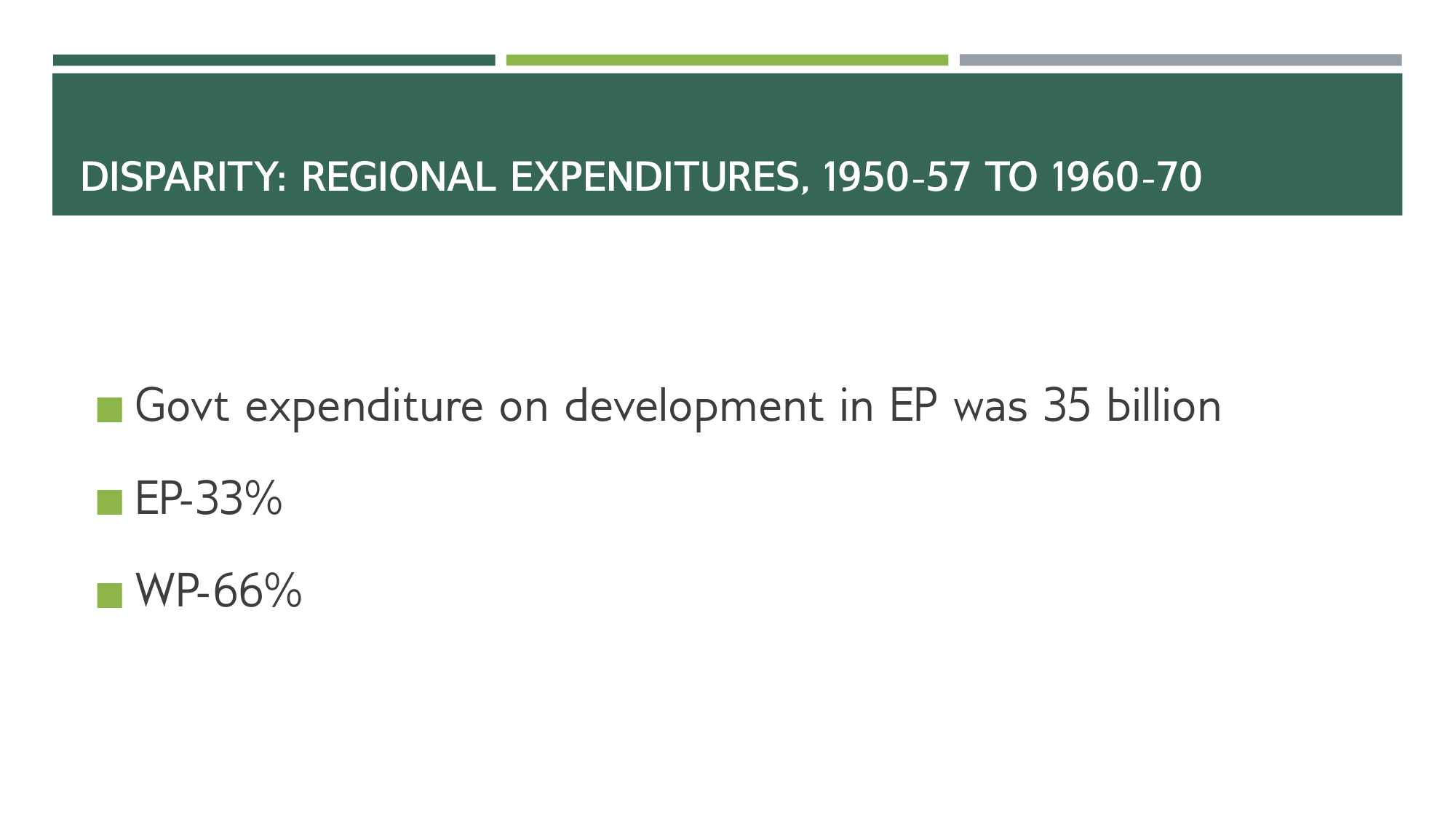

# DISPARITY: REGIONAL EXPENDITURES, 1950-57 TO 1960-70
Govt expenditure on development in EP was 35 billion
EP-33%
WP-66%